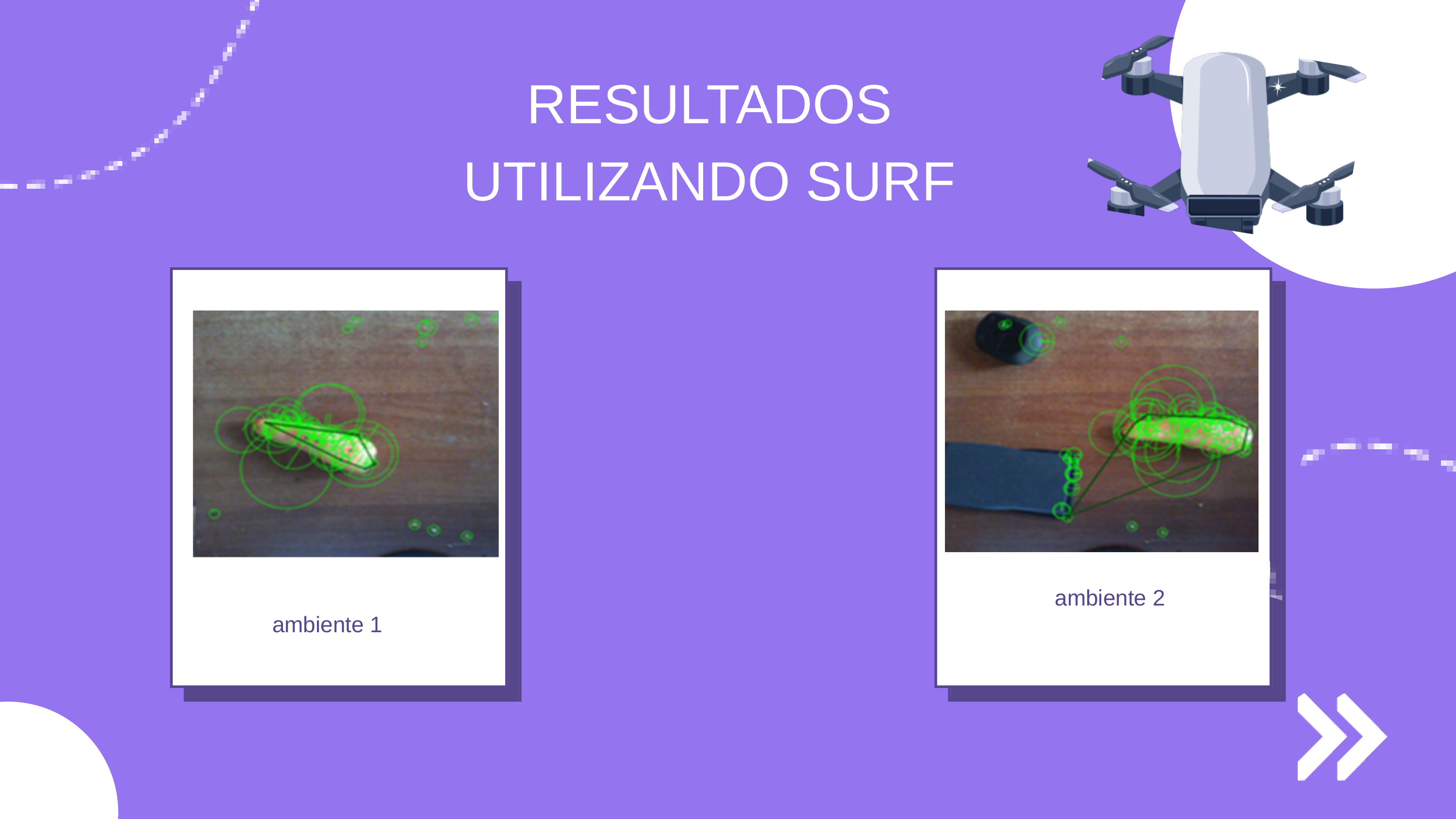

RESULTADOS UTILIZANDO SURF

ambiente 2
ambiente 1